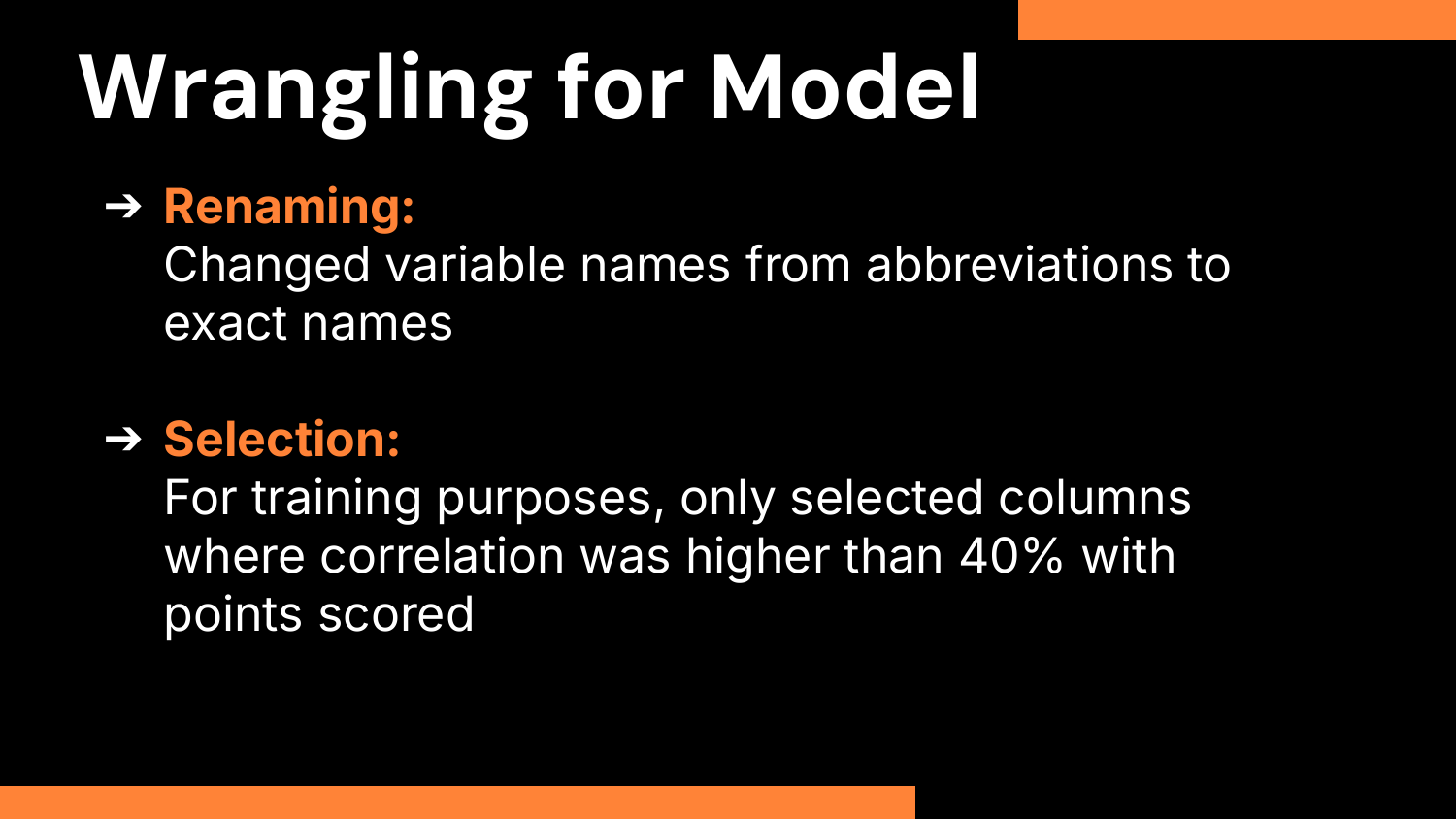

Wrangling for Model
Renaming:
Changed variable names from abbreviations to exact names

Selection:
For training purposes, only selected columns where correlation was higher than 40% with points scored